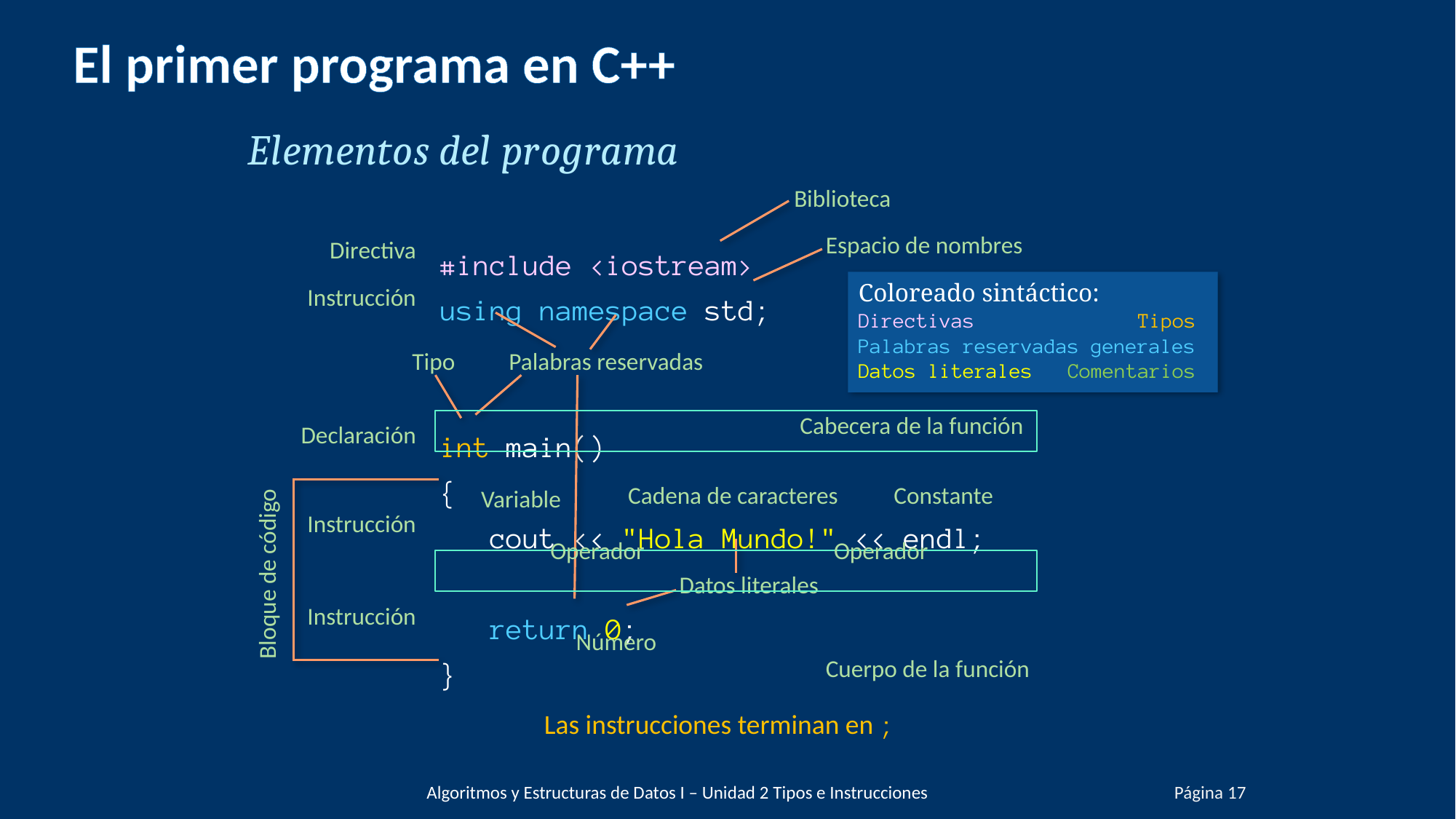

# El primer programa en C++
Elementos del programa

#include <iostream>
using namespace std;

int main()
{
   cout << "Hola Mundo!" << endl;

   return 0;
}
Biblioteca
Espacio de nombres
Directiva
Instrucción
Declaración
Instrucción
Instrucción
Coloreado sintáctico:
Directivas              Tipos
Palabras reservadas generales
Datos literales   Comentarios
Palabras reservadas
Tipo
Cabecera de la función

Cadena de caracteres
Constante
Bloque de código
Variable
Operador
Operador
Datos literales

Cuerpo de la función
Número
Las instrucciones terminan en ;
Algoritmos y Estructuras de Datos I – Unidad 2 Tipos e Instrucciones
Página 17